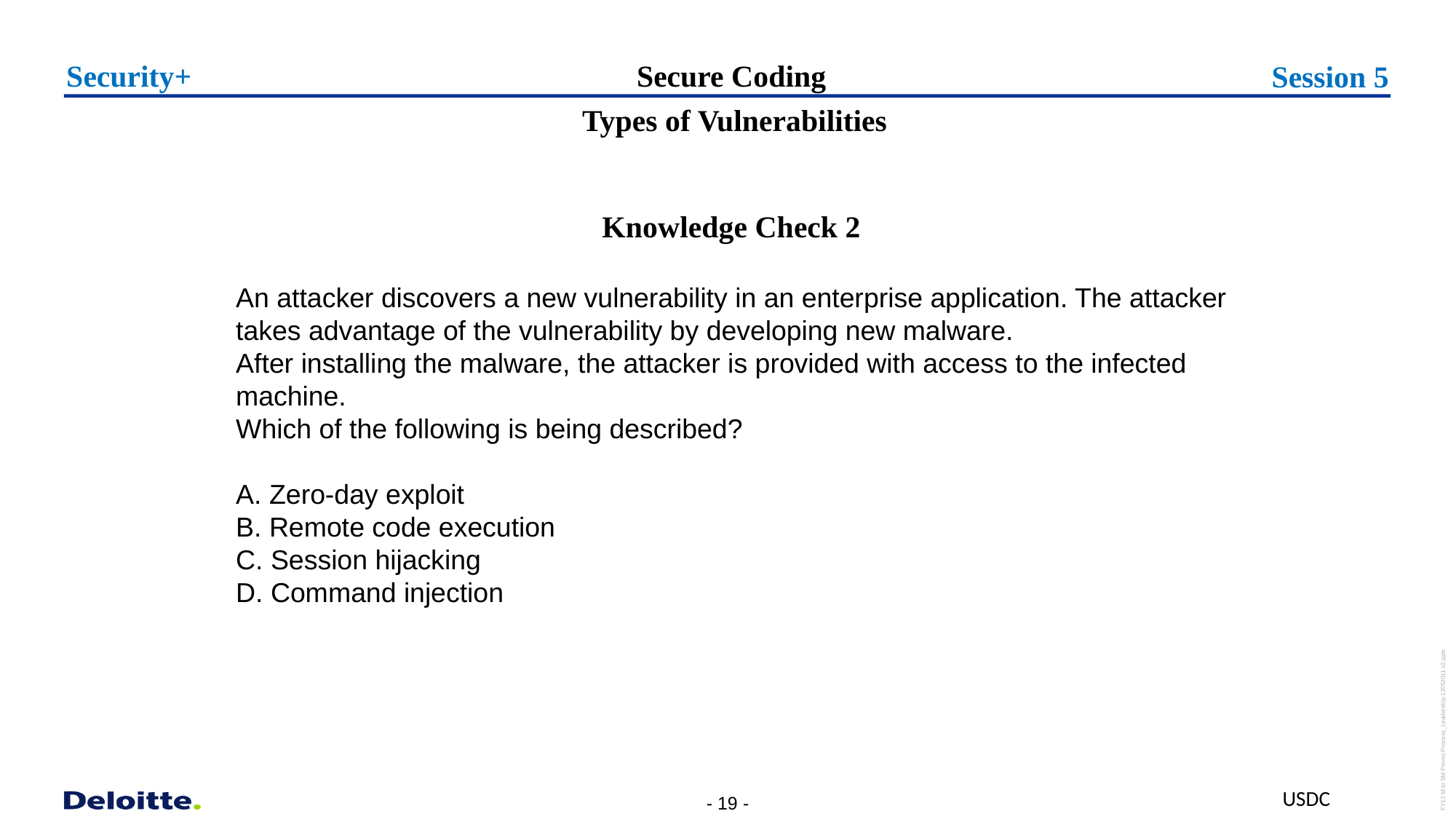

Security+
# Secure Coding
Session 5
  Types of Vulnerabilities
Knowledge Check 2

An attacker discovers a new vulnerability in an enterprise application. The attacker takes advantage of the vulnerability by developing new malware.
After installing the malware, the attacker is provided with access to the infected machine.
Which of the following is being described?

A. Zero-day exploit
B. Remote code execution
C. Session hijacking
D. Command injection